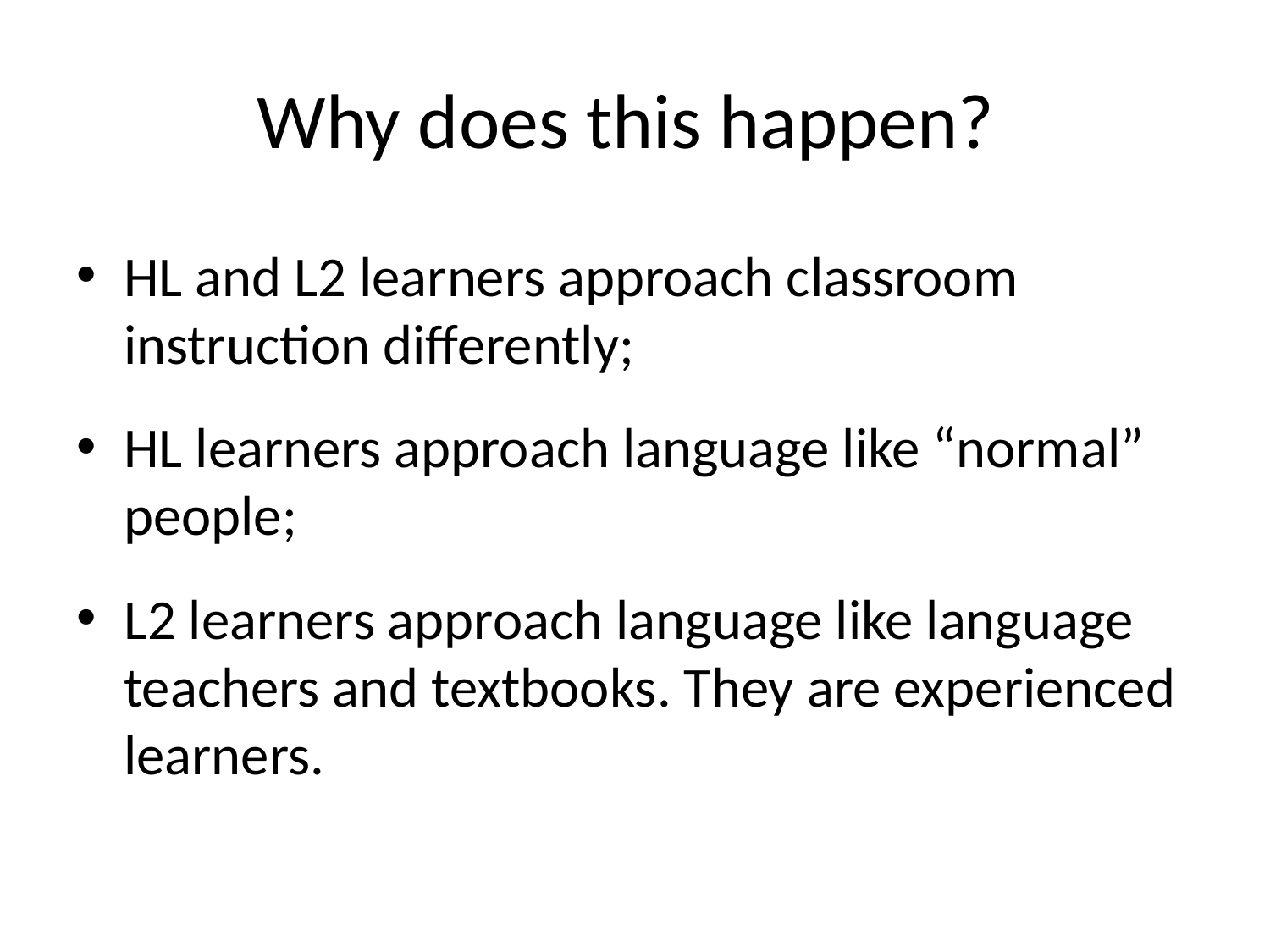

# Why does this happen?
HL and L2 learners approach classroom instruction differently;

HL learners approach language like “normal” people;

L2 learners approach language like language teachers and textbooks. They are experienced learners.